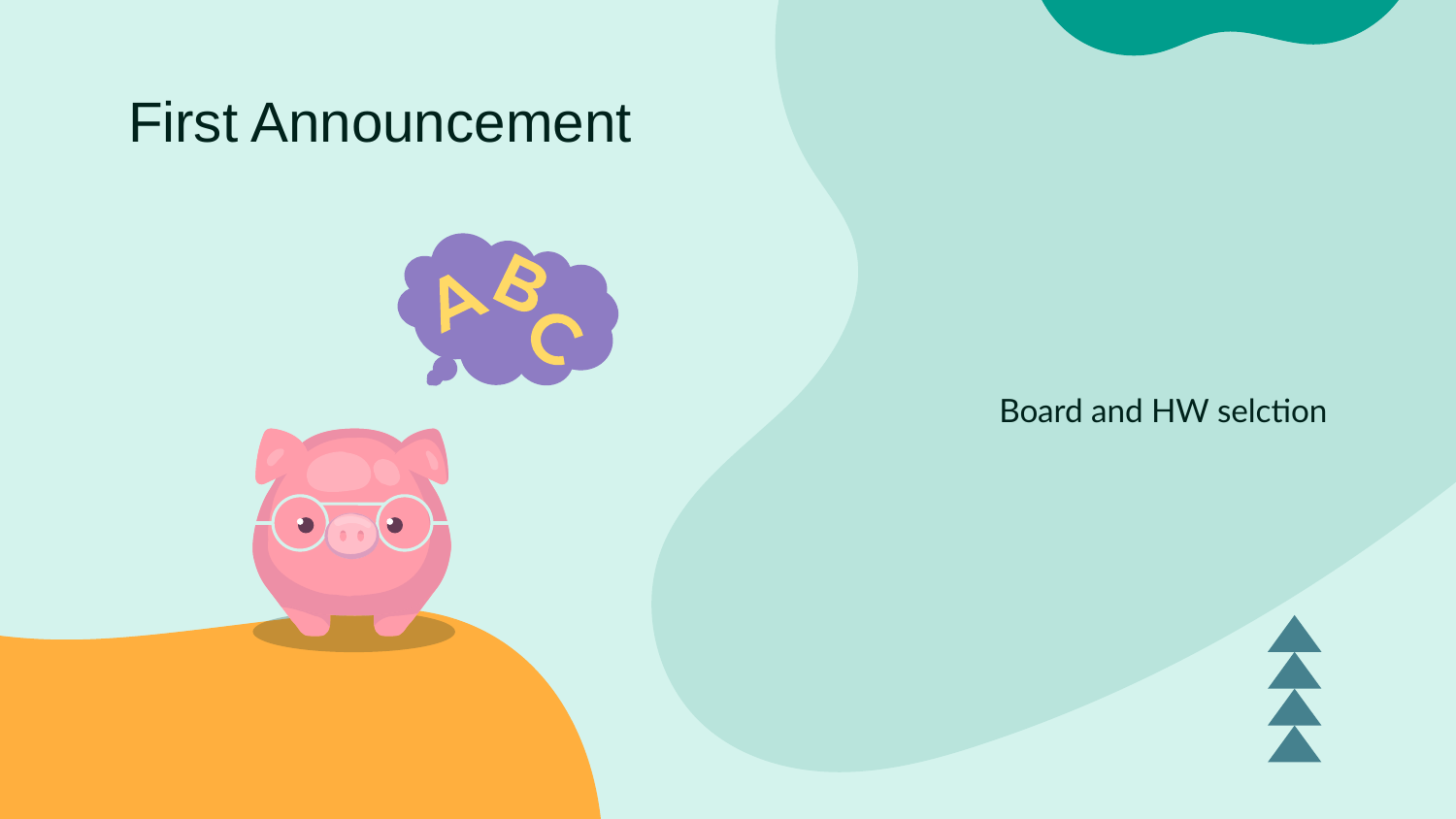

# First Announcement

Board and HW selction